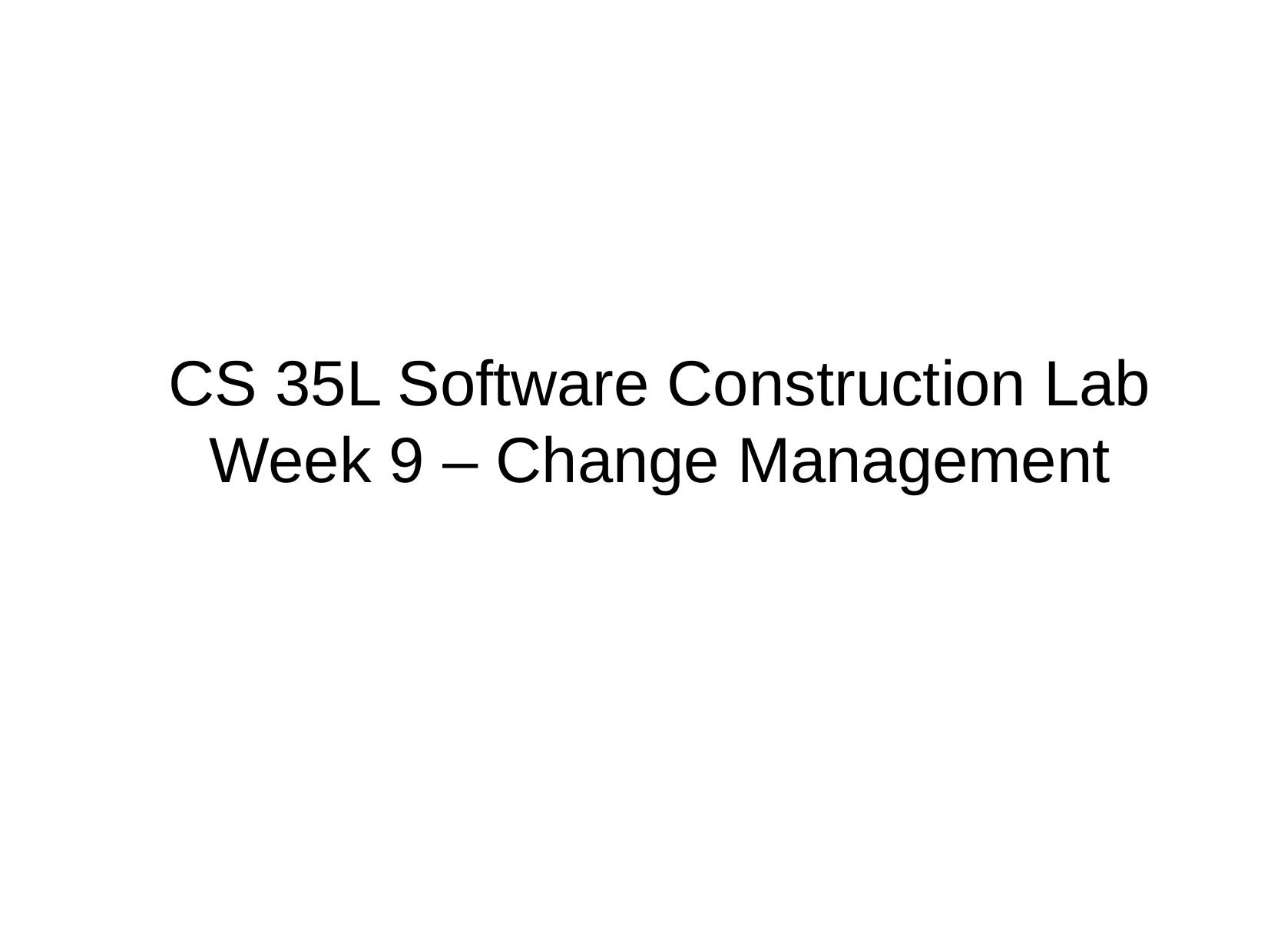

# CS 35L Software Construction Lab Week 9 – Change Management